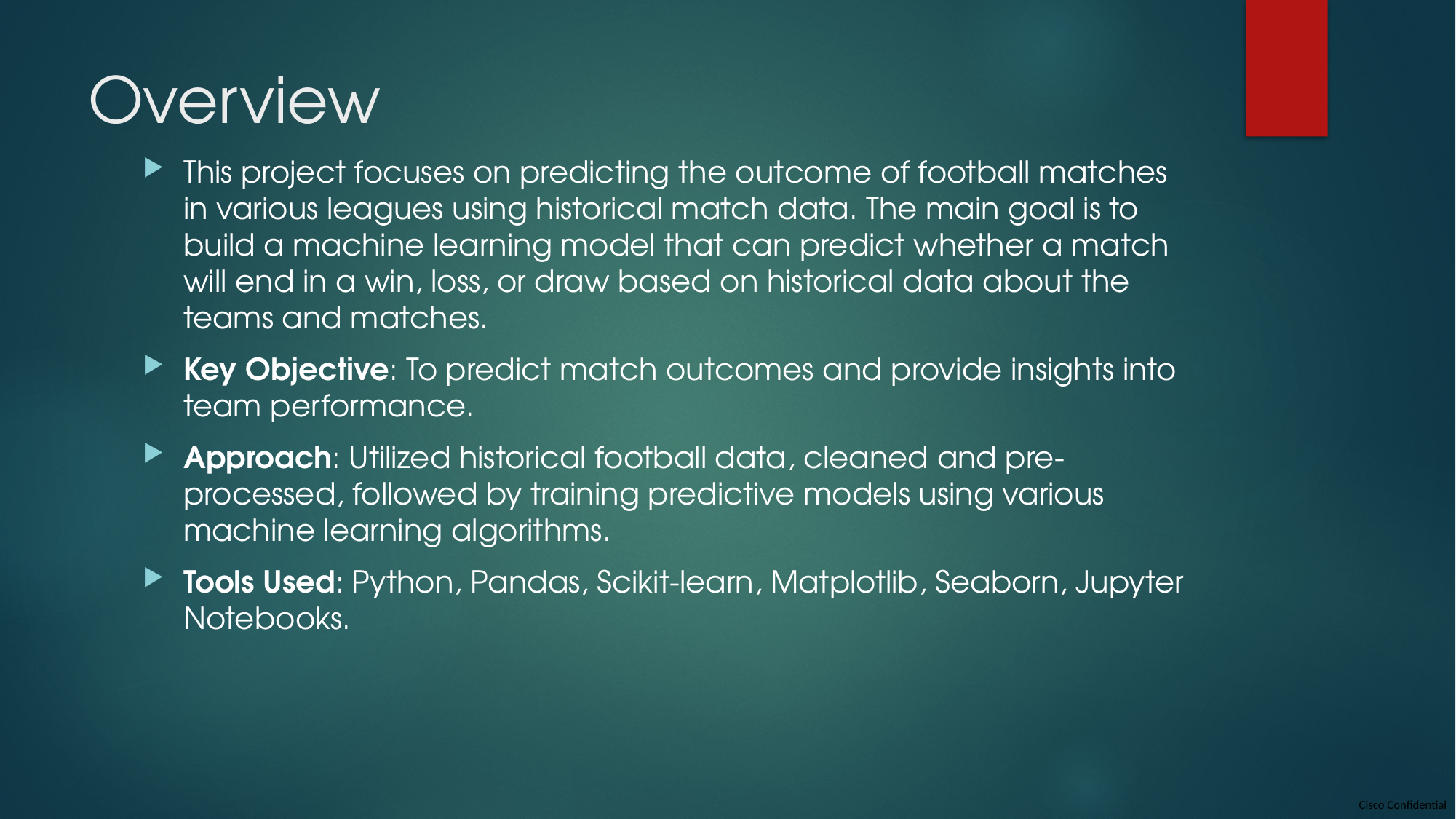

# Overview
This project focuses on predicting the outcome of football matches in various leagues using historical match data. The main goal is to build a machine learning model that can predict whether a match will end in a win, loss, or draw based on historical data about the teams and matches.
Key Objective: To predict match outcomes and provide insights into team performance.
Approach: Utilized historical football data, cleaned and pre-processed, followed by training predictive models using various machine learning algorithms.
Tools Used: Python, Pandas, Scikit-learn, Matplotlib, Seaborn, Jupyter Notebooks.